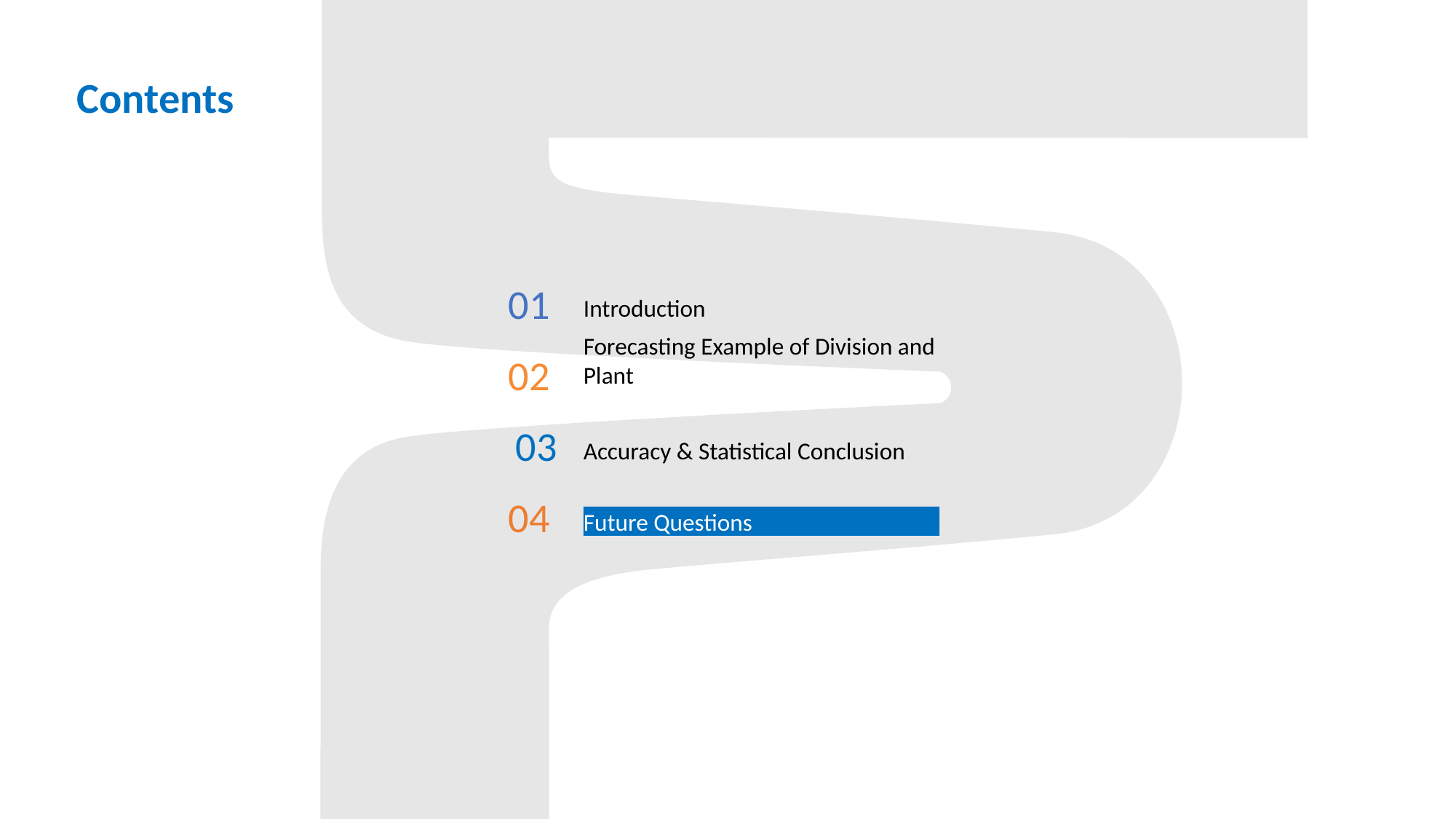

# Contents
01
Introduction
02
03
Accuracy & Statistical Conclusion
04
Future Questions
Forecasting Example of Division and Plant